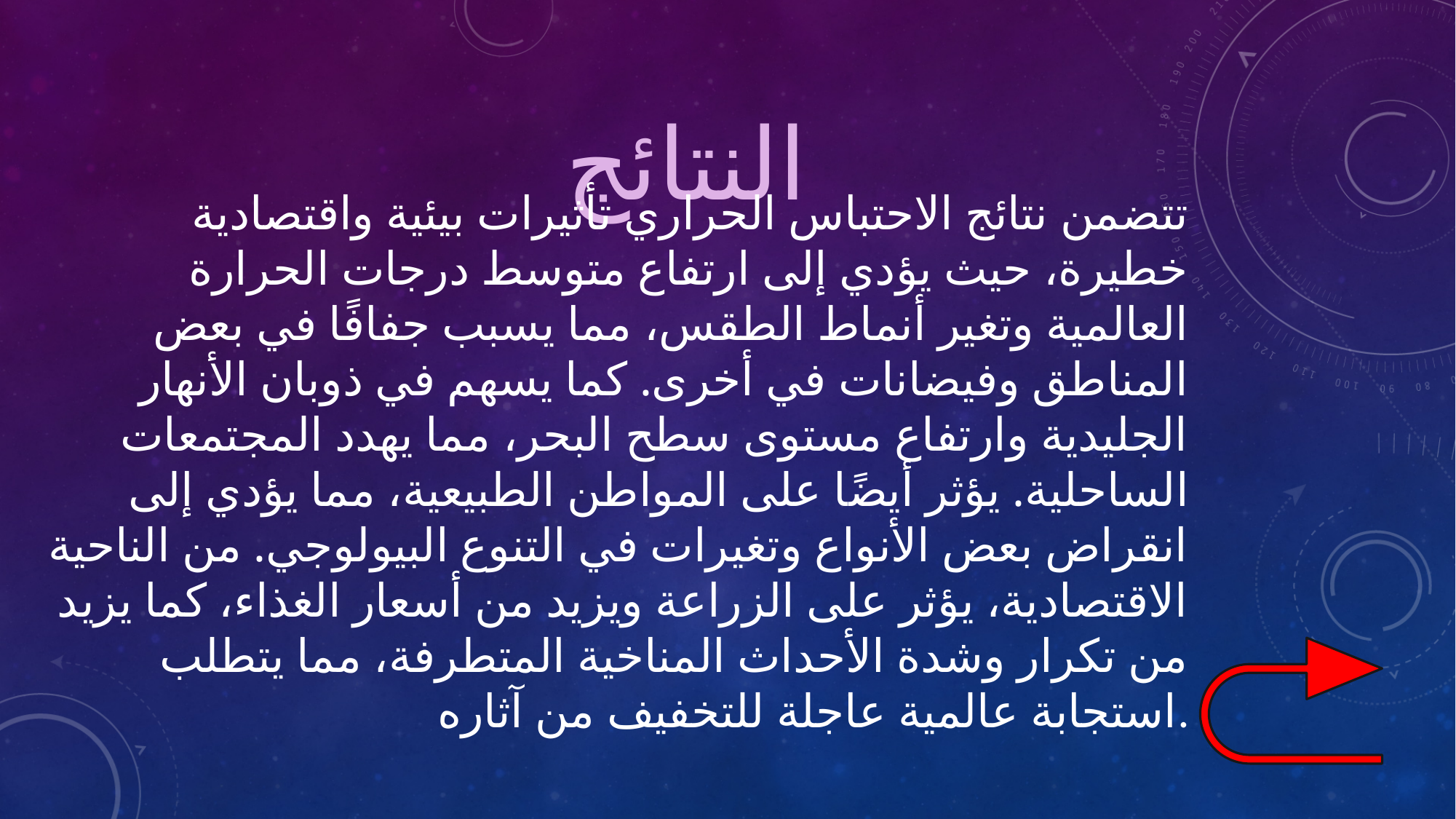

# النتائج
تتضمن نتائج الاحتباس الحراري تأثيرات بيئية واقتصادية خطيرة، حيث يؤدي إلى ارتفاع متوسط درجات الحرارة العالمية وتغير أنماط الطقس، مما يسبب جفافًا في بعض المناطق وفيضانات في أخرى. كما يسهم في ذوبان الأنهار الجليدية وارتفاع مستوى سطح البحر، مما يهدد المجتمعات الساحلية. يؤثر أيضًا على المواطن الطبيعية، مما يؤدي إلى انقراض بعض الأنواع وتغيرات في التنوع البيولوجي. من الناحية الاقتصادية، يؤثر على الزراعة ويزيد من أسعار الغذاء، كما يزيد من تكرار وشدة الأحداث المناخية المتطرفة، مما يتطلب استجابة عالمية عاجلة للتخفيف من آثاره.